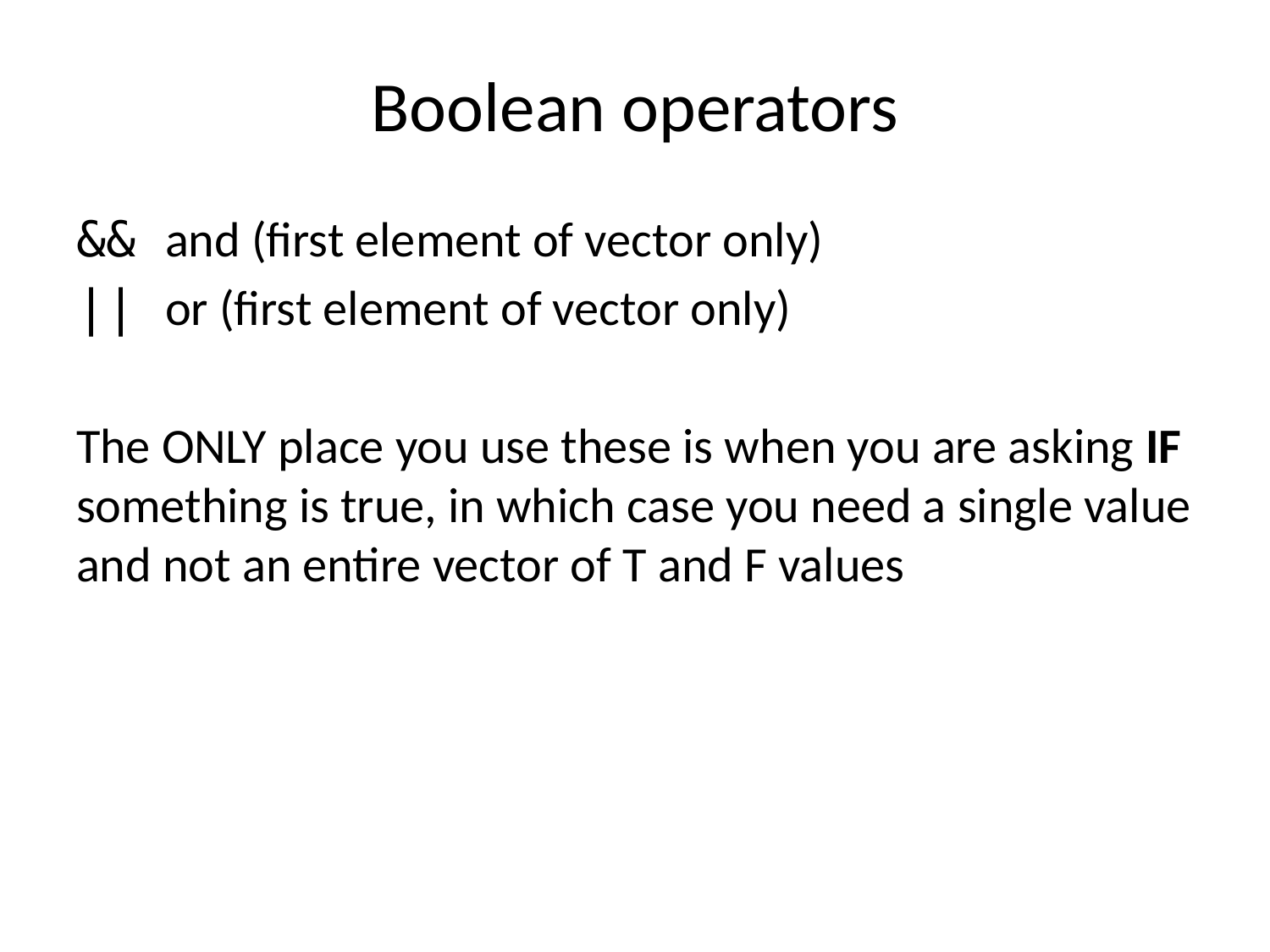

# Boolean operators
&& and (first element of vector only)
|| or (first element of vector only)

The ONLY place you use these is when you are asking IF something is true, in which case you need a single value and not an entire vector of T and F values